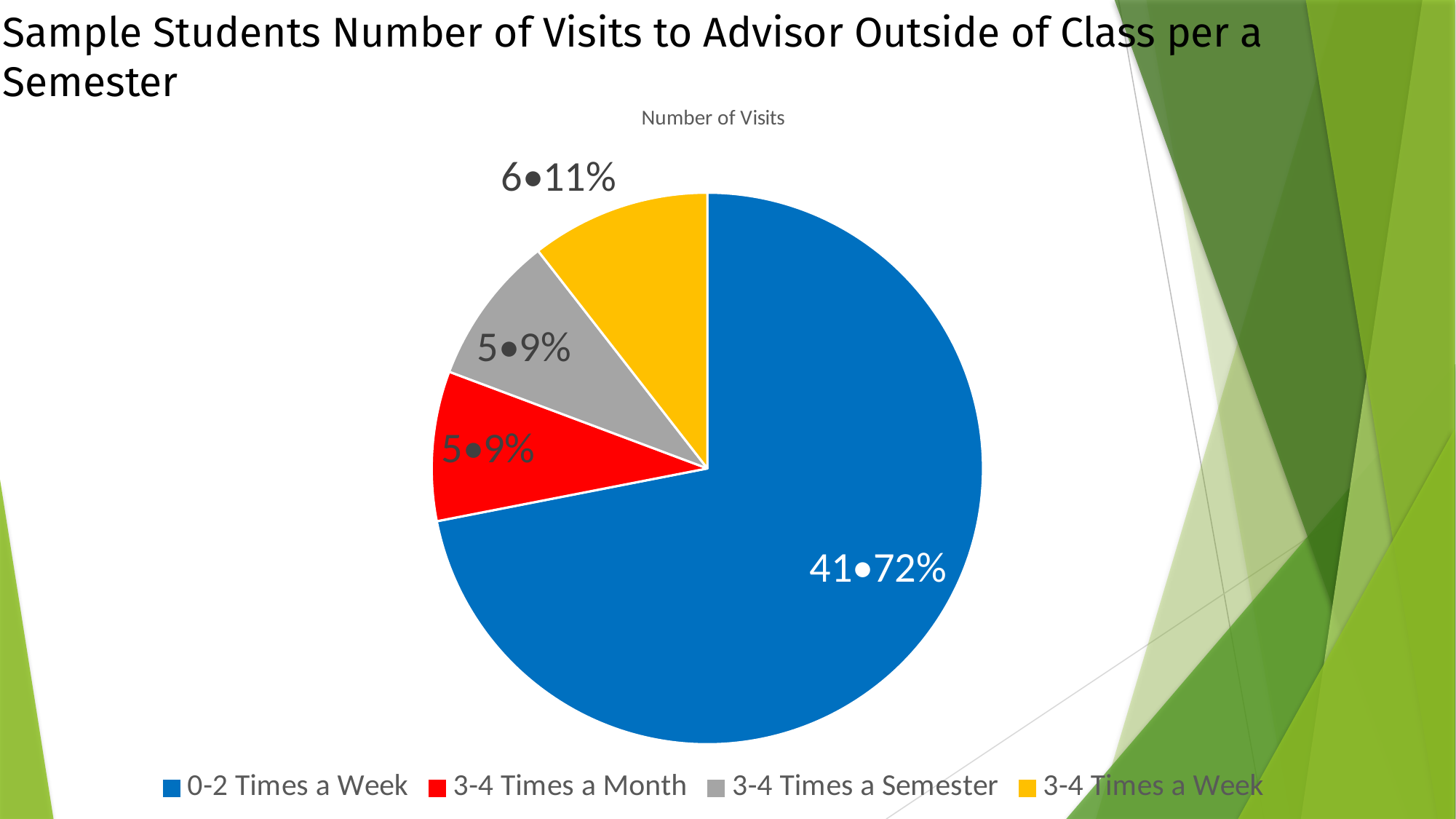

# Sample Students Number of Visits to Advisor Outside of Class per a Semester

### Chart: Number of Visits

| Category |  |
|---|---|
| 0-2 Times a Week | 41.0 |
| 3-4 Times a Month | 5.0 |
| 3-4 Times a Semester | 5.0 |
| 3-4 Times a Week | 6.0 |